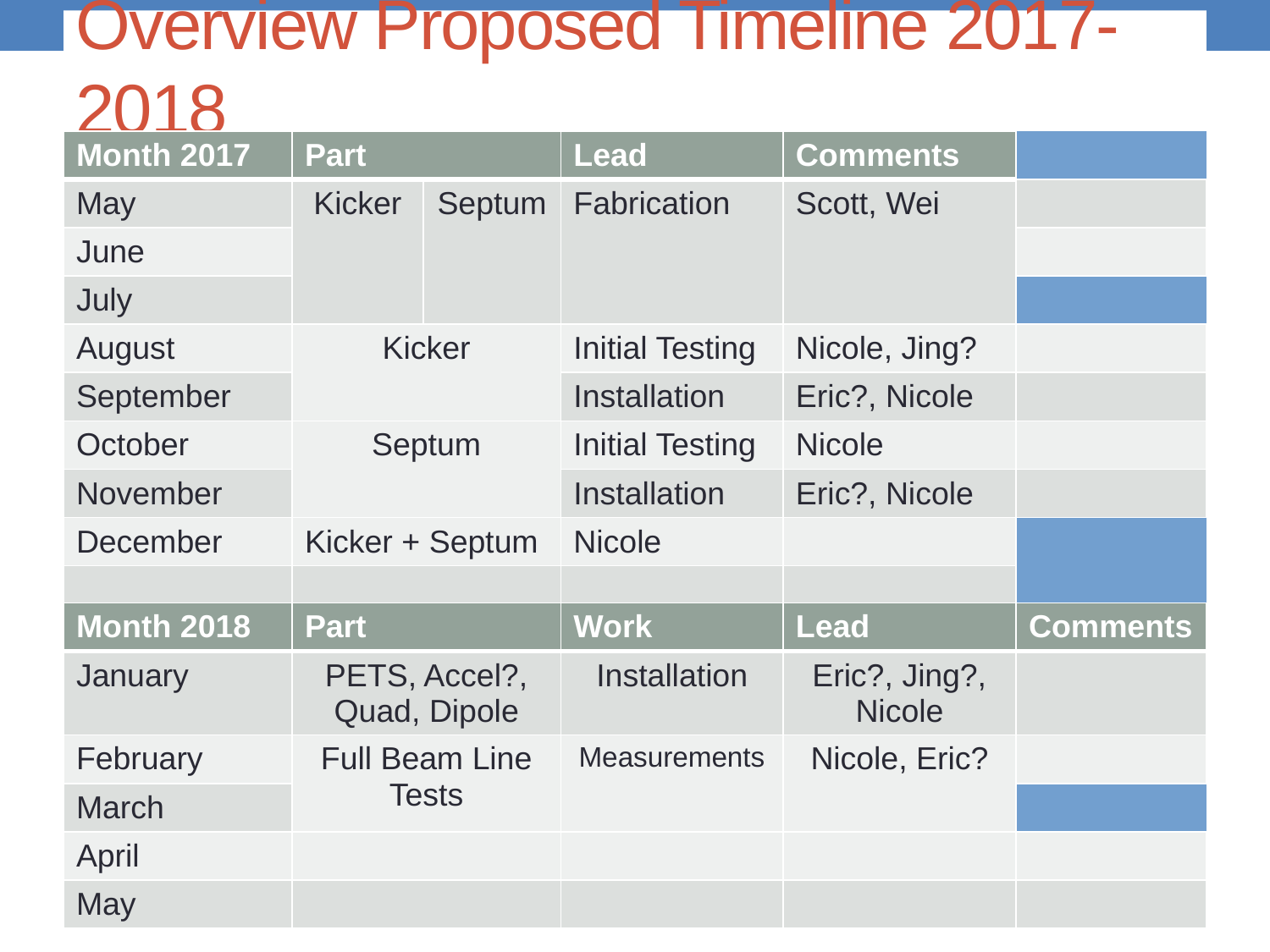

Overview Proposed Timeline 2017-2018
| Month 2017 | Part | Work | Lead | Comments |
| --- | --- | --- | --- | --- |
| May | Kicker | Septum | Fabrication | Scott, Wei |  |
| June |  |  |  |  |  |
| July |  |
| August | Kicker |  | Initial Testing | Nicole, Jing? |  |
| September |  |  | Installation | Eric?, Nicole |  |
| October | Septum |  | Initial Testing | Nicole |  |
| November |  |  | Installation | Eric?, Nicole |  |
| December | Kicker + Septum | Beam Test | Nicole |  |
|  |  |  |  |  |
|  |  |  |  |  |
| Month 2018 | Part | Work | Lead | Comments |
| --- | --- | --- | --- | --- |
| January | PETS, Accel?, Quad, Dipole | Installation | Eric?, Jing?, Nicole |  |
| February | Full Beam Line Tests | Measurements | Nicole, Eric? |  |
| March |  |
| April |  |  |  |  |
| May |  |  |  |  |